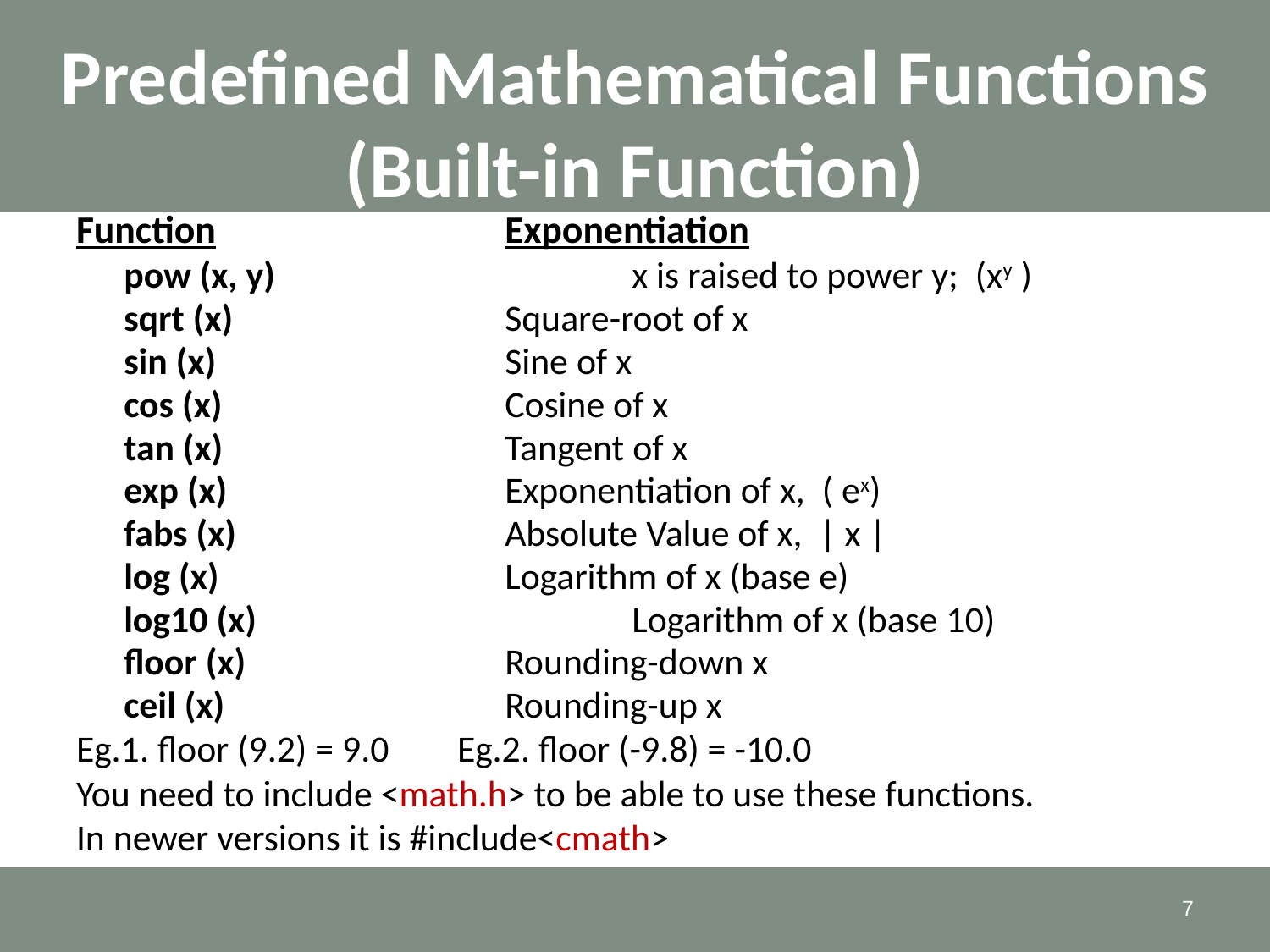

# Predefined Mathematical Functions (Built-in Function)
Function			Exponentiation
	pow (x, y)			x is raised to power y;  (xy )
	sqrt (x)			Square-root of x
	sin (x)			Sine of x
	cos (x)			Cosine of x
	tan (x)			Tangent of x
	exp (x)			Exponentiation of x,  ( ex)
	fabs (x)			Absolute Value of x,  | x |
	log (x)			Logarithm of x (base e)
	log10 (x)			Logarithm of x (base 10)
	floor (x)			Rounding-down x
	ceil (x)			Rounding-up x
Eg.1. floor (9.2) = 9.0   	Eg.2. floor (-9.8) = -10.0
You need to include <math.h> to be able to use these functions.
In newer versions it is #include<cmath>

7